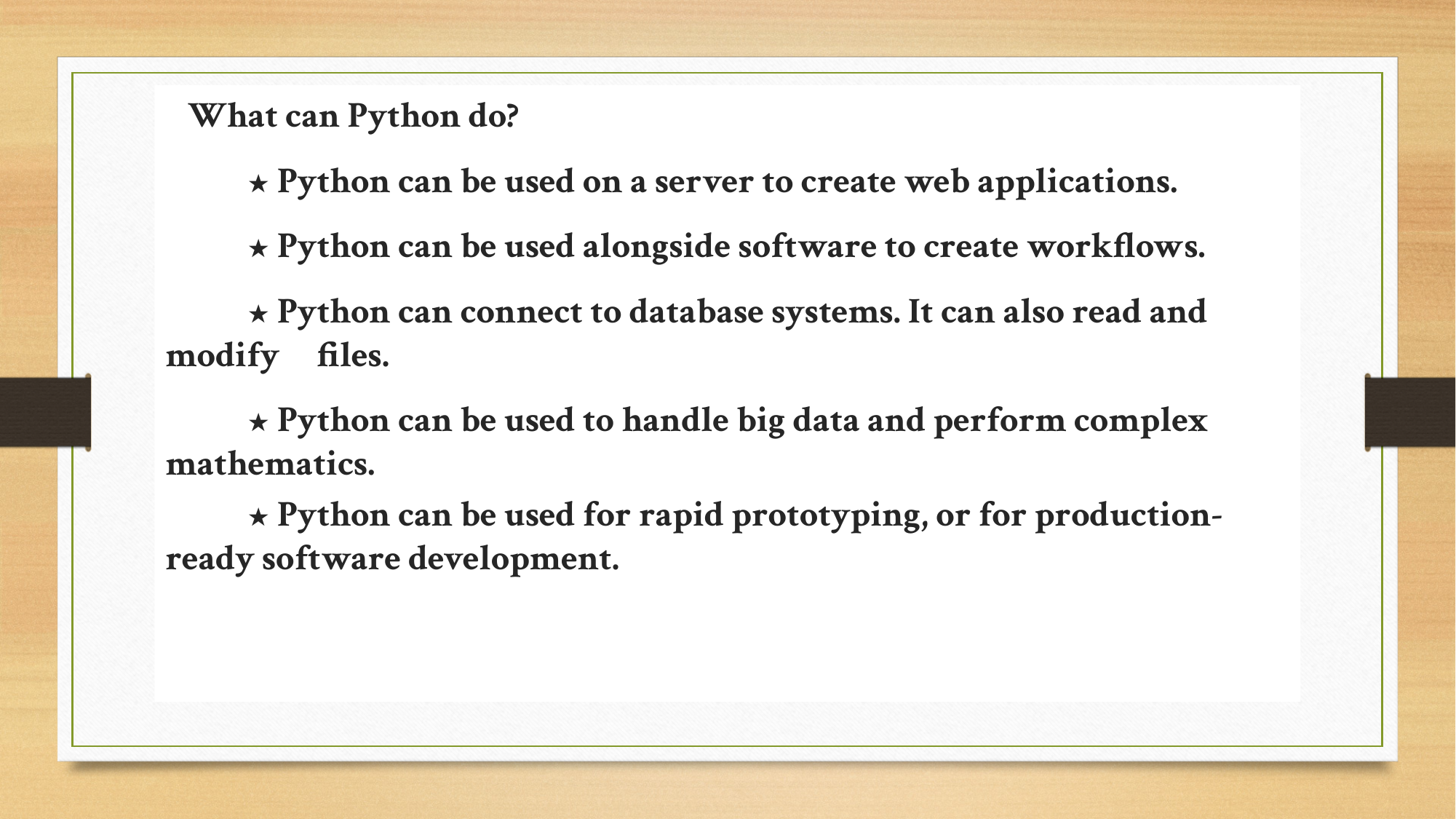

What can Python do?
           ★ Python can be used on a server to create web applications.
           ★ Python can be used alongside software to create workflows.
           ★ Python can connect to database systems. It can also read and modify     files.
           ★ Python can be used to handle big data and perform complex mathematics.
           ★ Python can be used for rapid prototyping, or for production-ready software development.